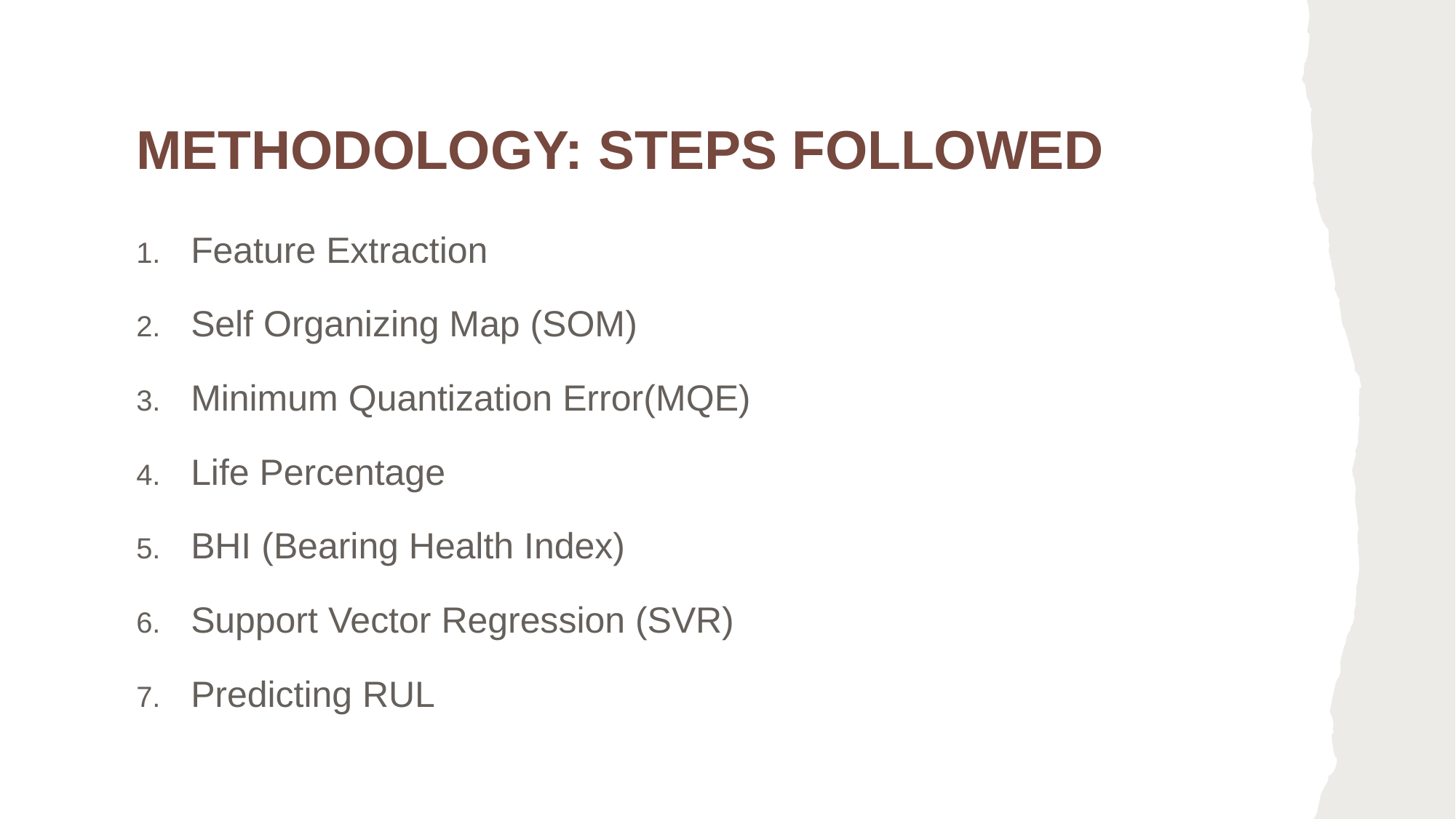

# Methodology: Steps Followed
Feature Extraction
Self Organizing Map (SOM)
Minimum Quantization Error(MQE)
Life Percentage
BHI (Bearing Health Index)
Support Vector Regression (SVR)
Predicting RUL